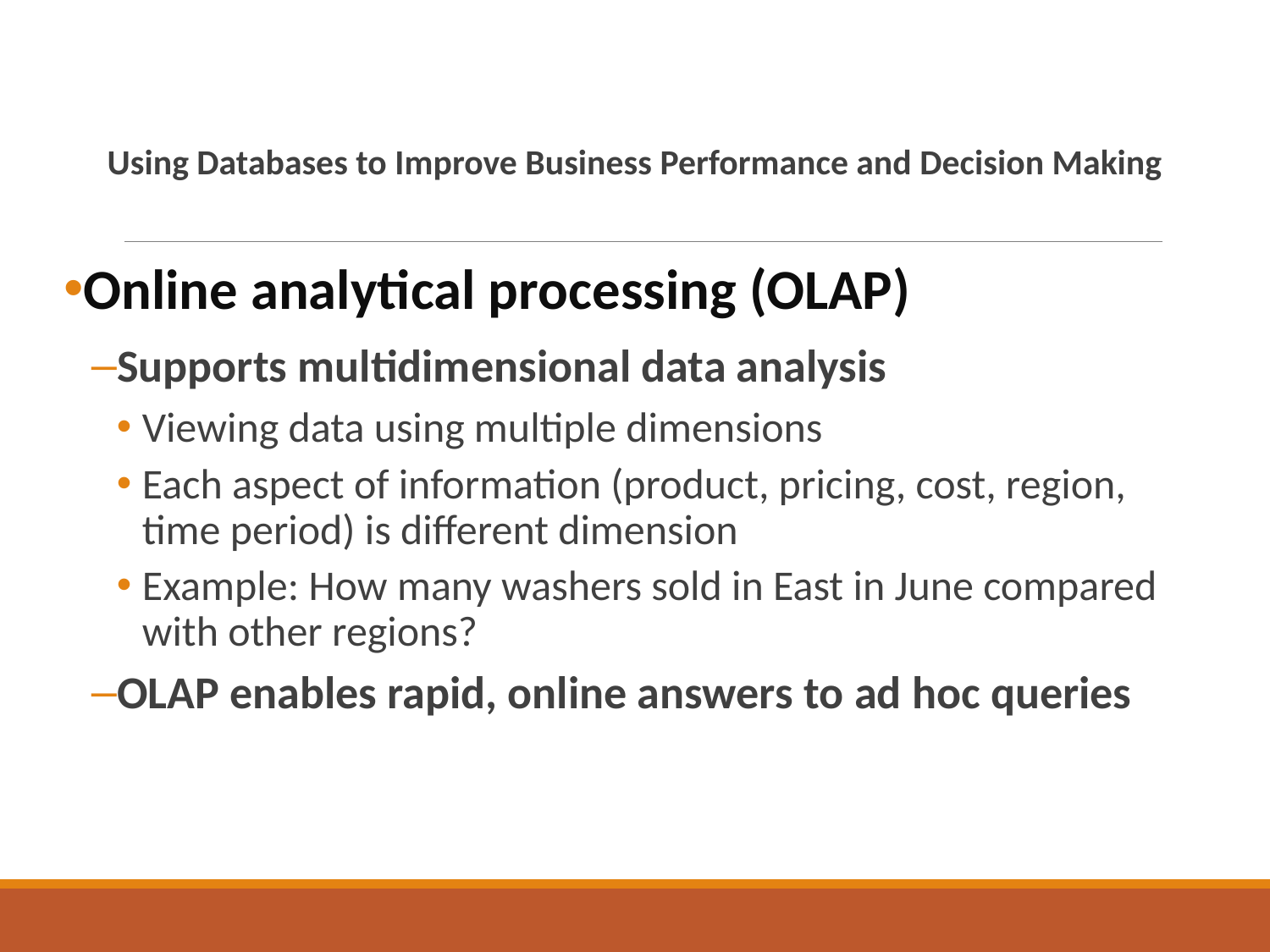

Using Databases to Improve Business Performance and Decision Making
Online analytical processing (OLAP)
Supports multidimensional data analysis
Viewing data using multiple dimensions
Each aspect of information (product, pricing, cost, region, time period) is different dimension
Example: How many washers sold in East in June compared with other regions?
OLAP enables rapid, online answers to ad hoc queries